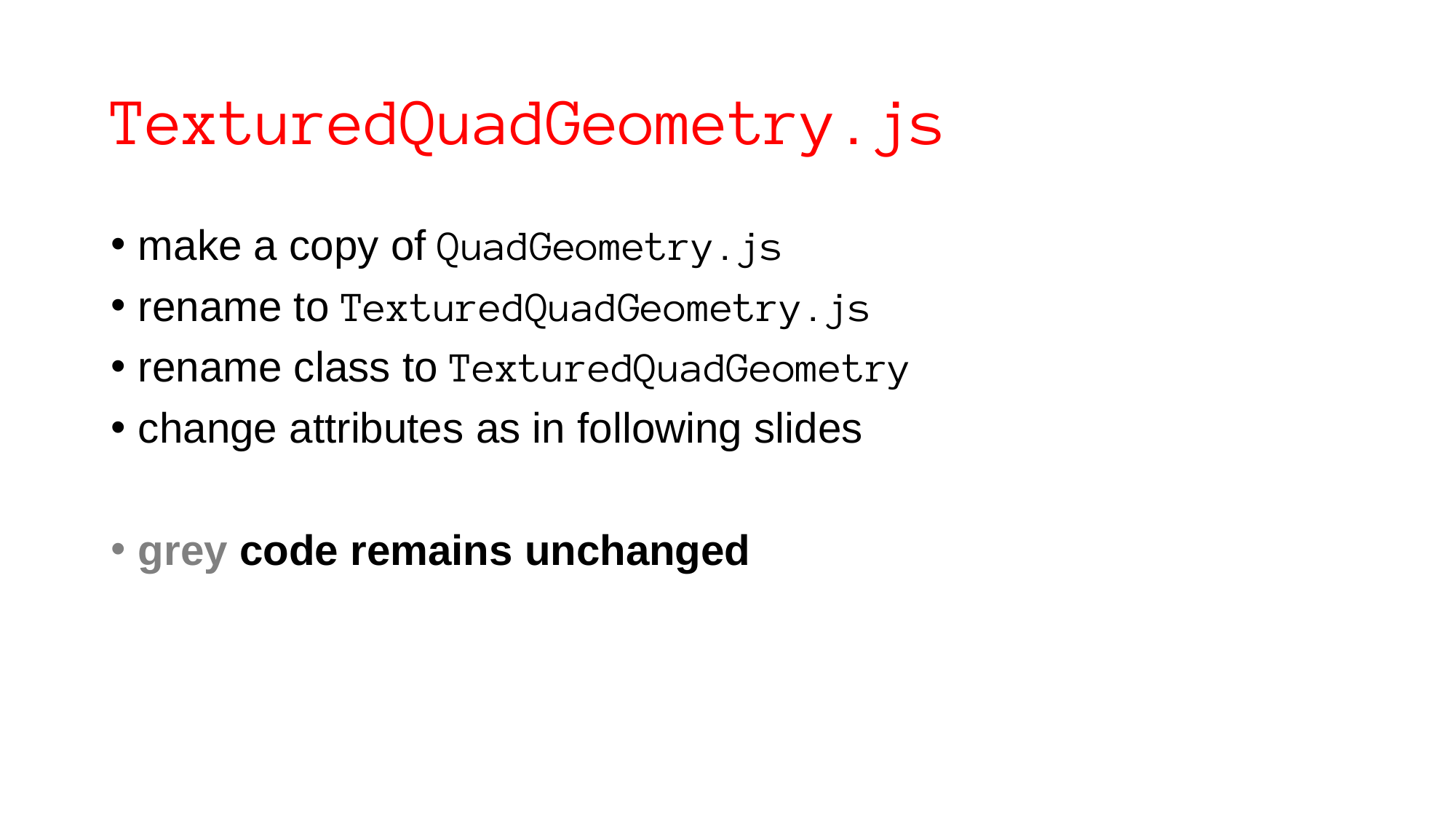

# TexturedQuadGeometry.js
make a copy of QuadGeometry.js
rename to TexturedQuadGeometry.js
rename class to TexturedQuadGeometry
change attributes as in following slides

grey code remains unchanged